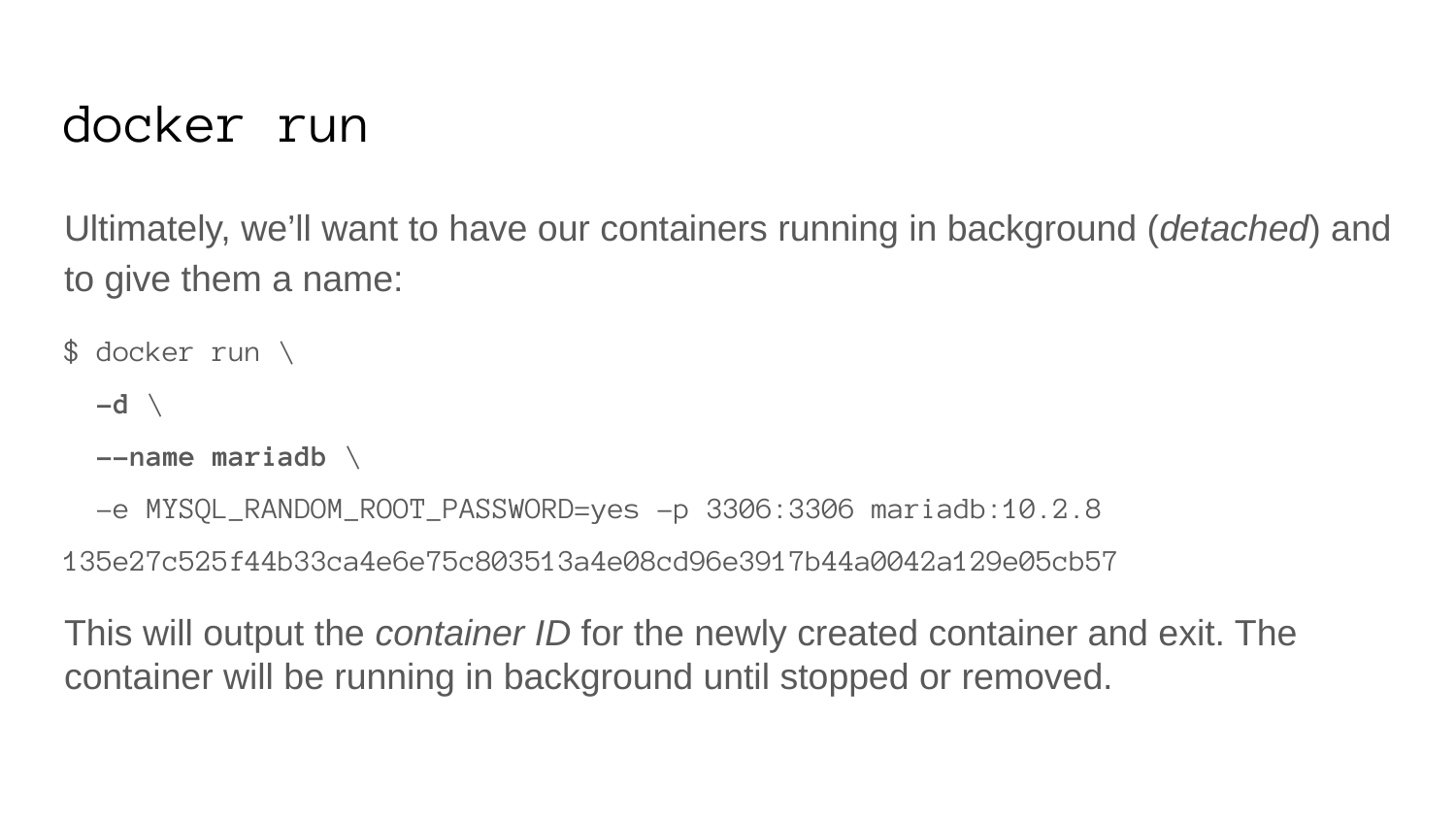

# docker run
Ultimately, we’ll want to have our containers running in background (detached) and to give them a name:
$ docker run \
  -d \
  --name mariadb \
  -e MYSQL_RANDOM_ROOT_PASSWORD=yes -p 3306:3306 mariadb:10.2.8
135e27c525f44b33ca4e6e75c803513a4e08cd96e3917b44a0042a129e05cb57
This will output the container ID for the newly created container and exit. The container will be running in background until stopped or removed.